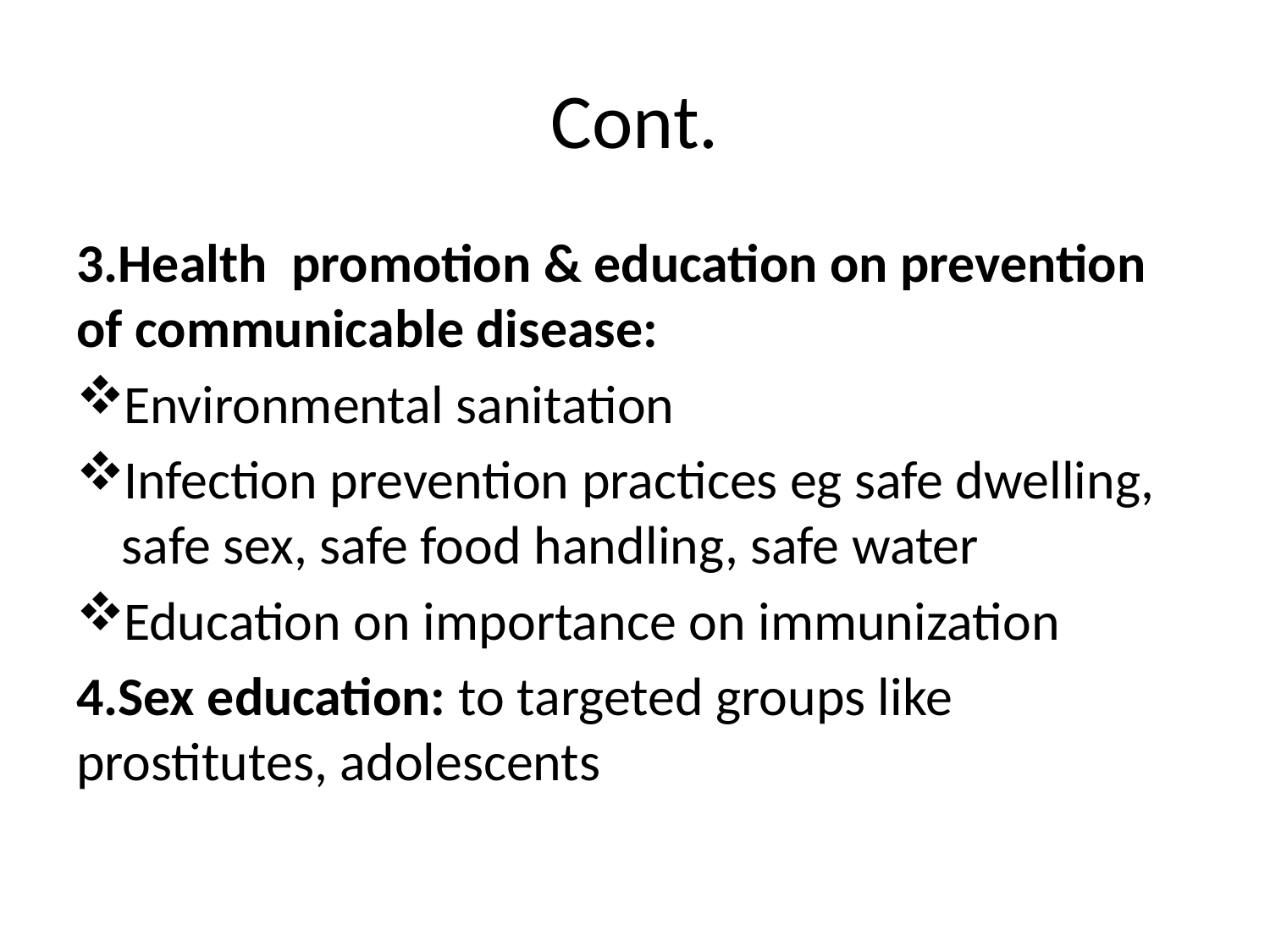

# Cont.
3.Health  promotion & education on prevention of communicable disease:
Environmental sanitation
Infection prevention practices eg safe dwelling, safe sex, safe food handling, safe water
Education on importance on immunization
4.Sex education: to targeted groups like prostitutes, adolescents